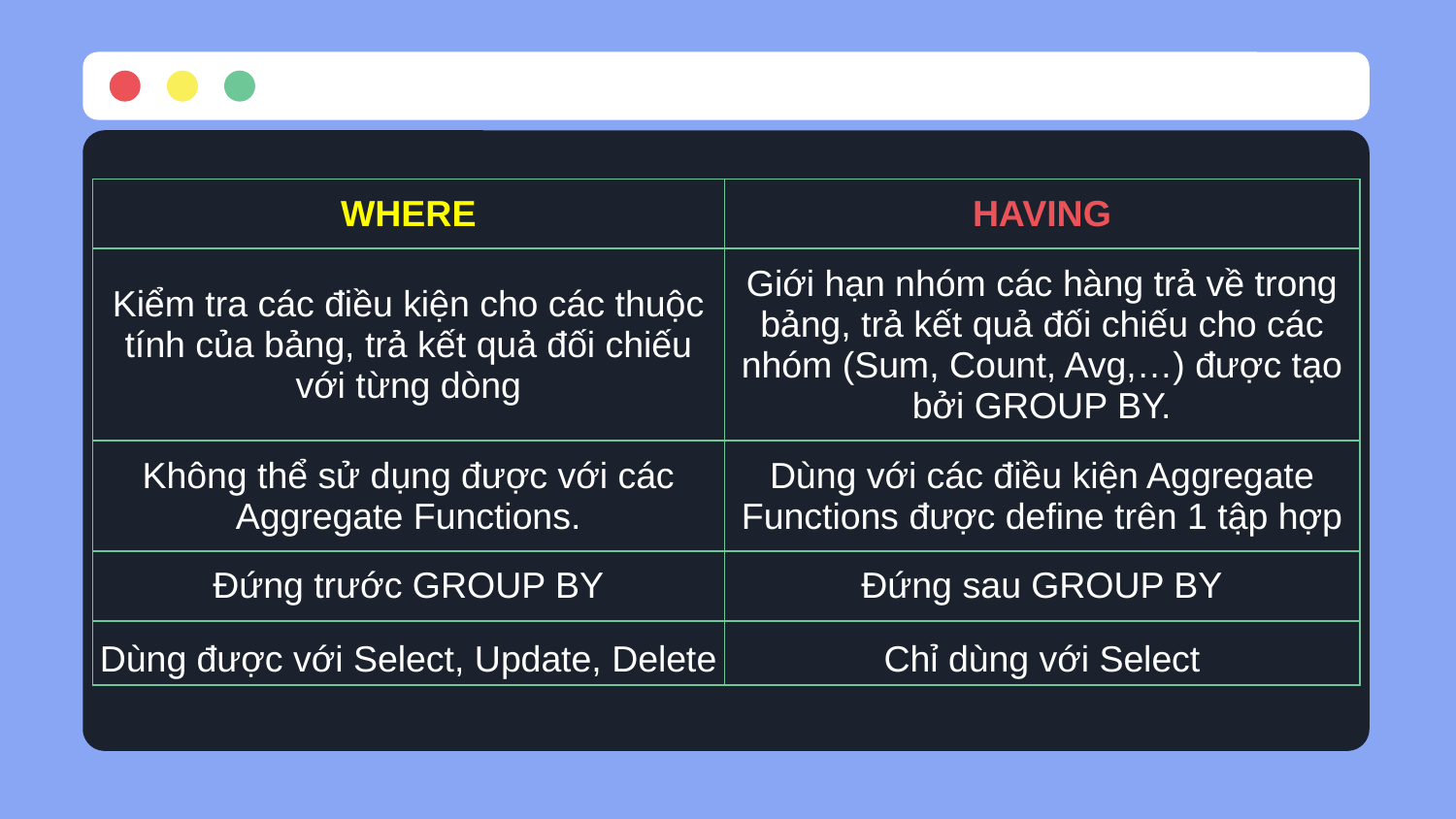

| WHERE | HAVING |
| --- | --- |
| Kiểm tra các điều kiện cho các thuộc tính của bảng, trả kết quả đối chiếu với từng dòng | Giới hạn nhóm các hàng trả về trong bảng, trả kết quả đối chiếu cho các nhóm (Sum, Count, Avg,…) được tạo bởi GROUP BY. |
| Không thể sử dụng được với các Aggregate Functions. | Dùng với các điều kiện Aggregate Functions được define trên 1 tập hợp |
| Đứng trước GROUP BY | Đứng sau GROUP BY |
| Dùng được với Select, Update, Delete | Chỉ dùng với Select |